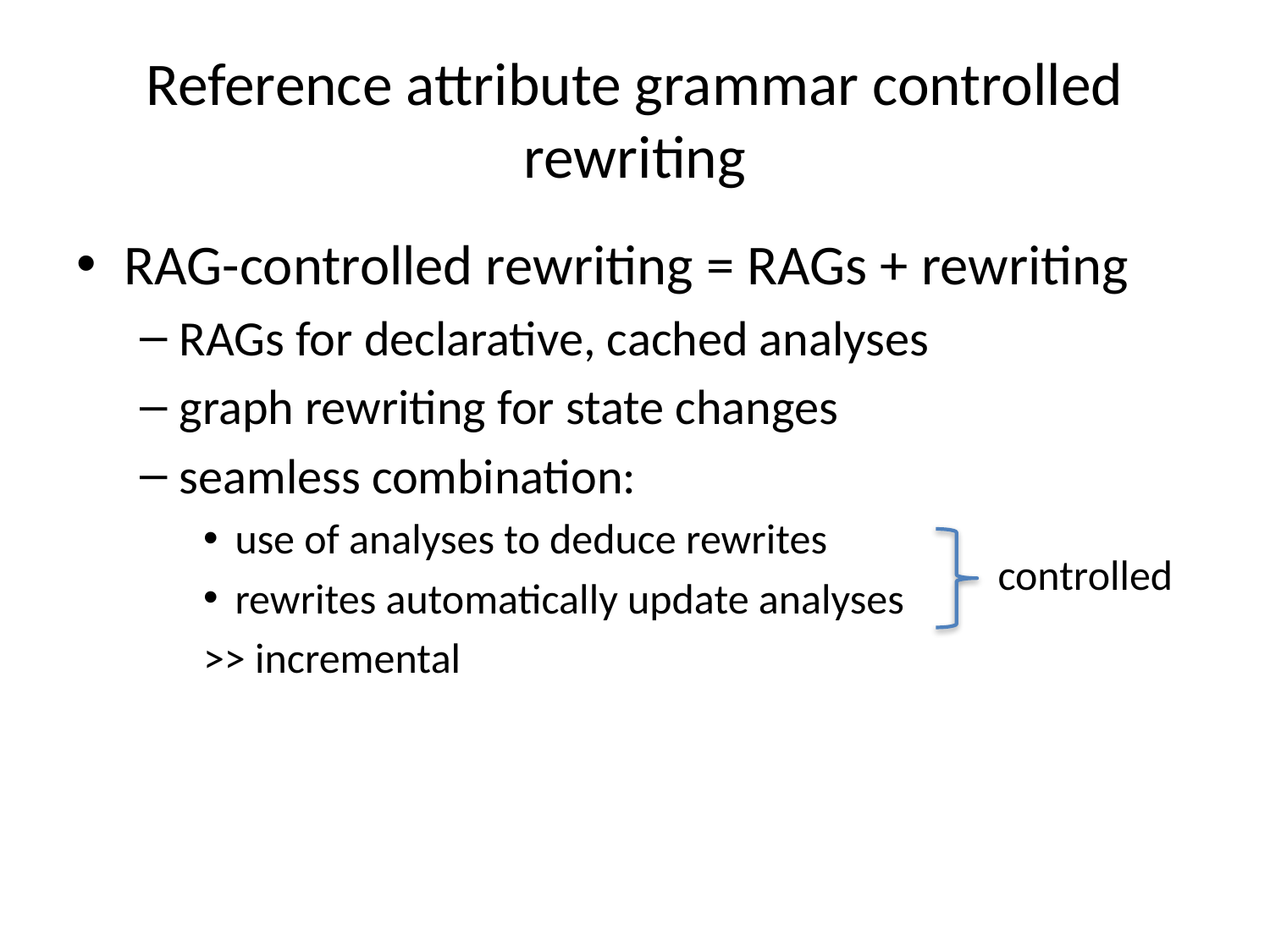

# Reference attribute grammar controlled rewriting
RAG-controlled rewriting = RAGs + rewriting
RAGs for declarative, cached analyses
graph rewriting for state changes
seamless combination:
use of analyses to deduce rewrites
rewrites automatically update analyses
>> incremental

controlled